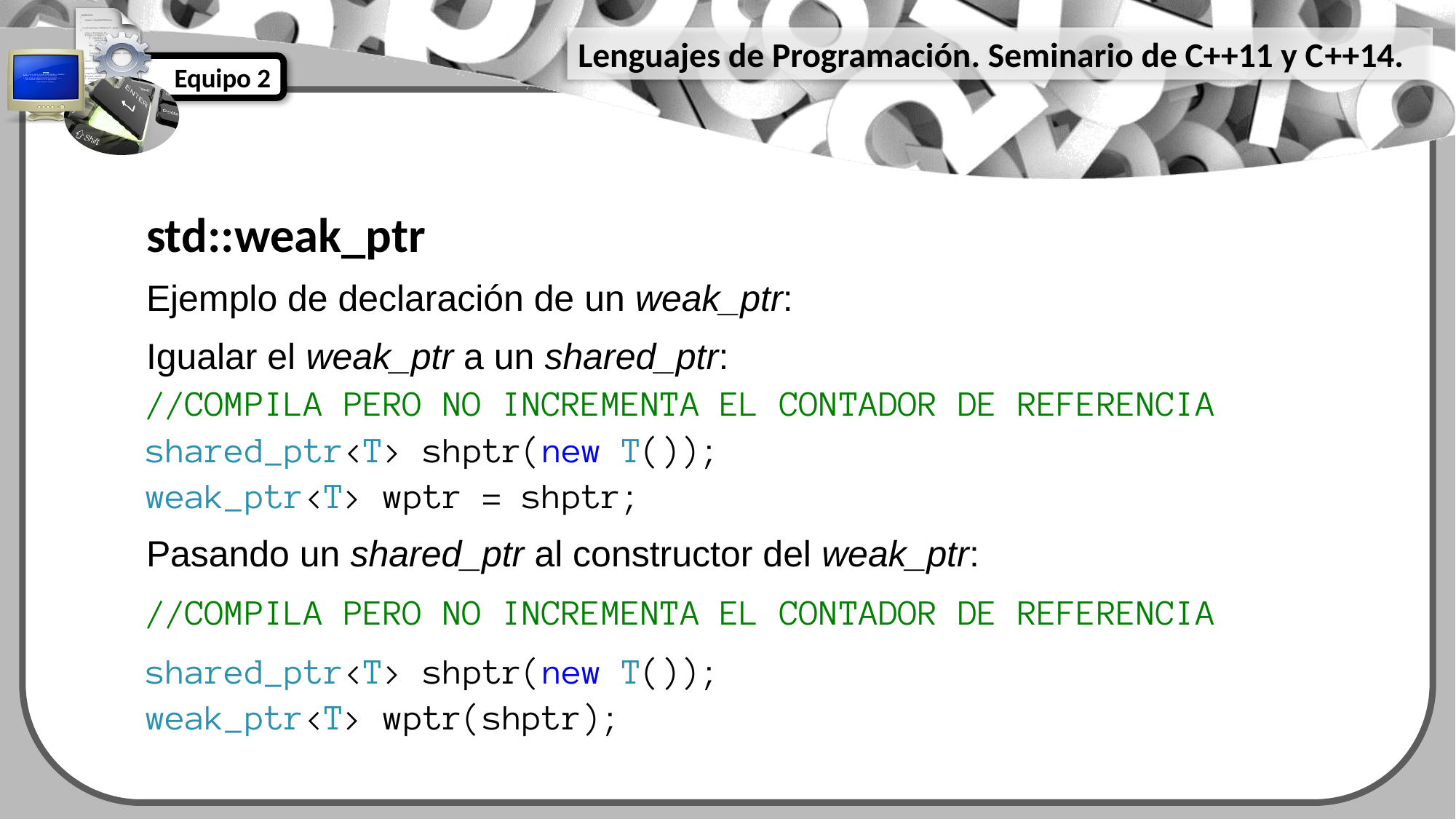

std::weak_ptr

Ejemplo de declaración de un weak_ptr:
Igualar el weak_ptr a un shared_ptr:
//COMPILA PERO NO INCREMENTA EL CONTADOR DE REFERENCIA
shared_ptr<T> shptr(new T());
weak_ptr<T> wptr = shptr;
Pasando un shared_ptr al constructor del weak_ptr:
//COMPILA PERO NO INCREMENTA EL CONTADOR DE REFERENCIA
shared_ptr<T> shptr(new T());
weak_ptr<T> wptr(shptr);